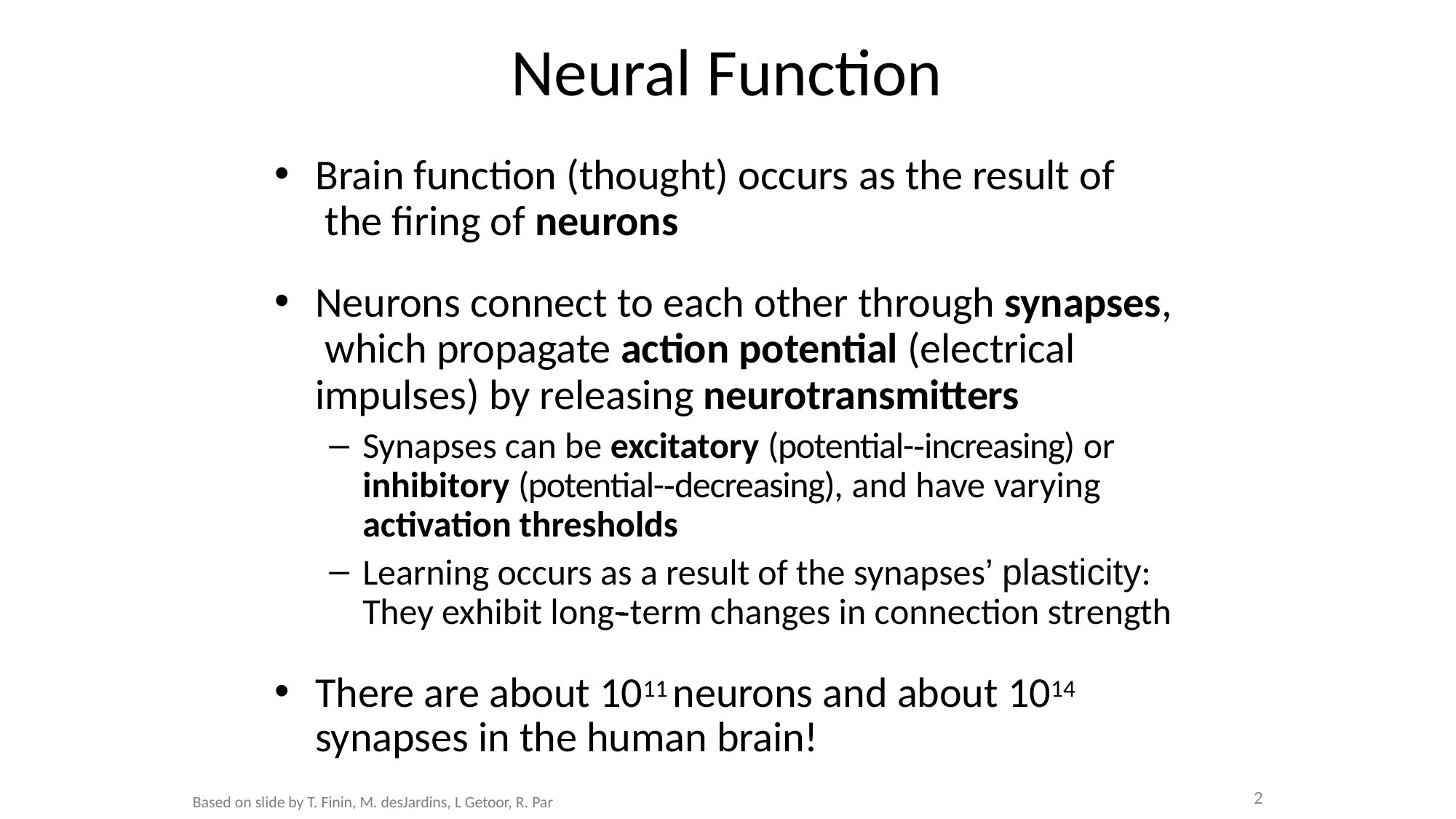

# Neural Function
Brain function (thought) occurs as the result of  the firing of neurons
Neurons connect to each other through synapses,  which propagate action potential (electrical  impulses) by releasing neurotransmitters
Synapses can be excitatory (potential-­‐increasing) or  inhibitory (potential-­‐decreasing), and have varying  activation thresholds
Learning occurs as a result of the synapses’ plasticity:  They exhibit long-­‐term changes in connection strength

There are about 1011 neurons and about 1014  synapses in the human brain!
Based on slide by T. Finin, M. desJardins, L Getoor, R. Par
2